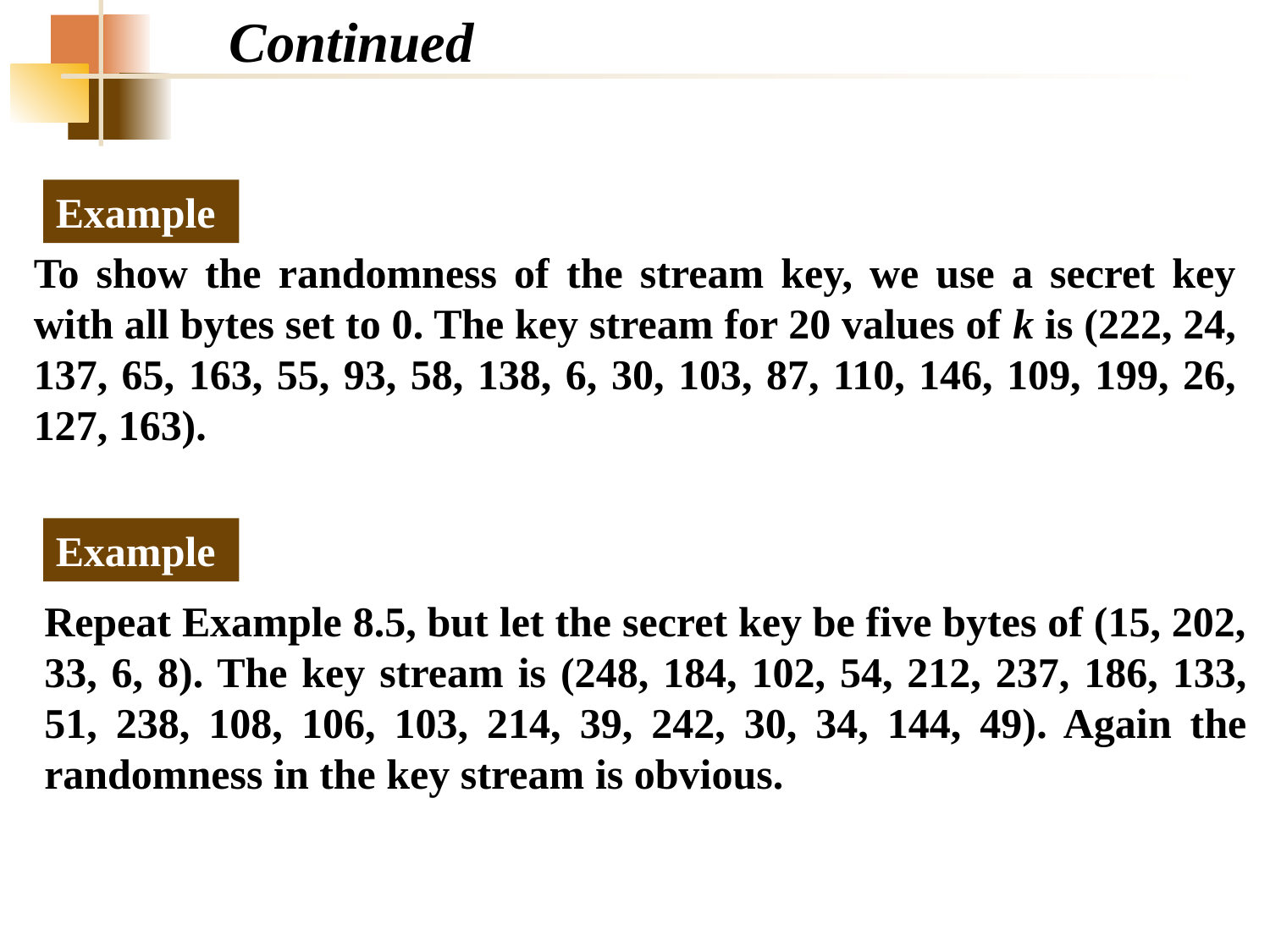

Continued

Example
To show the randomness of the stream key, we use a secret key with all bytes set to 0. The key stream for 20 values of k is (222, 24, 137, 65, 163, 55, 93, 58, 138, 6, 30, 103, 87, 110, 146, 109, 199, 26, 127, 163).
Example
Repeat Example 8.5, but let the secret key be five bytes of (15, 202, 33, 6, 8). The key stream is (248, 184, 102, 54, 212, 237, 186, 133, 51, 238, 108, 106, 103, 214, 39, 242, 30, 34, 144, 49). Again the randomness in the key stream is obvious.